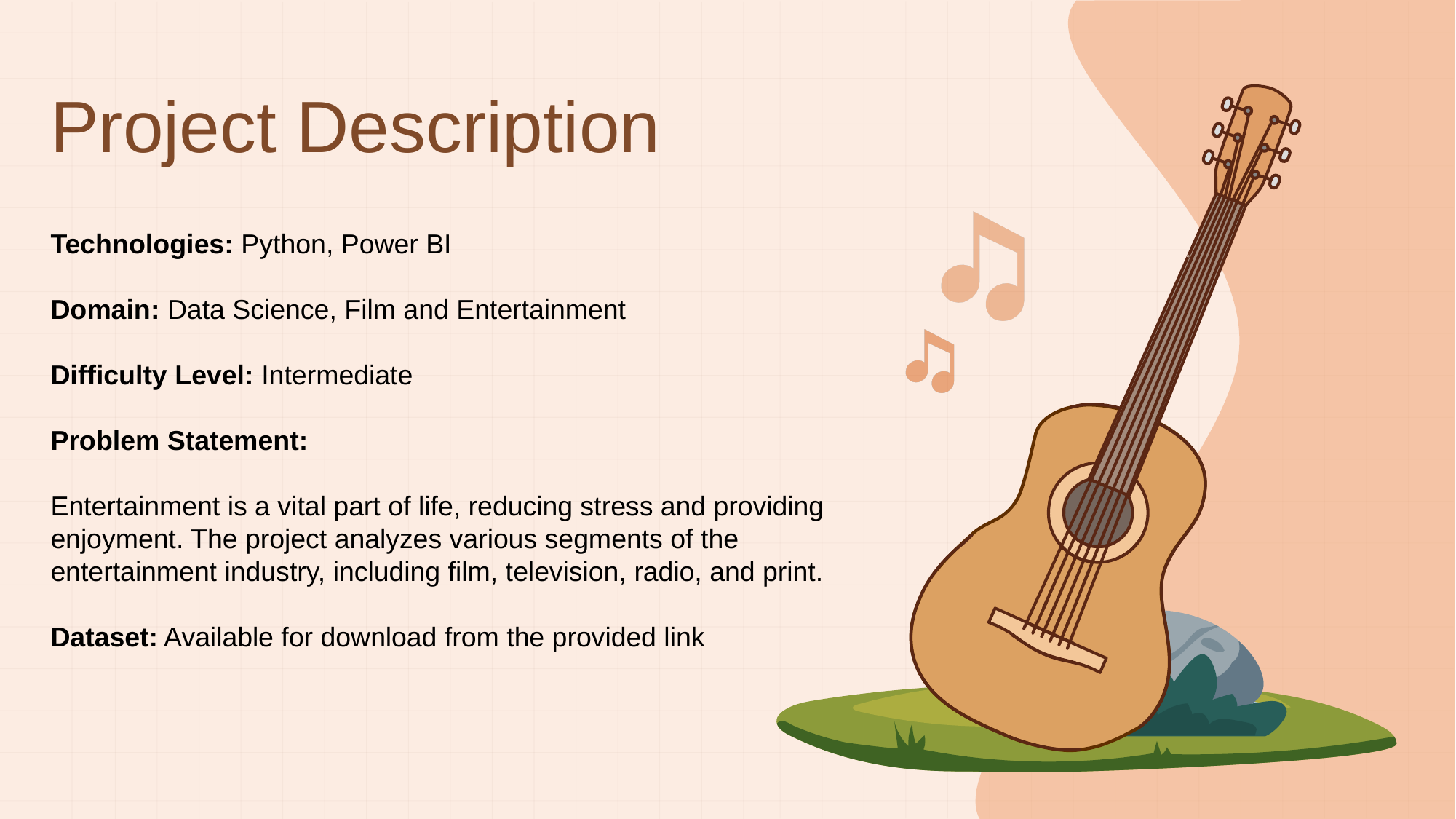

Project Description
Technologies: Python, Power BI

Domain: Data Science, Film and Entertainment

Difficulty Level: Intermediate

Problem Statement:

Entertainment is a vital part of life, reducing stress and providing enjoyment. The project analyzes various segments of the entertainment industry, including film, television, radio, and print.

Dataset: Available for download from the provided link